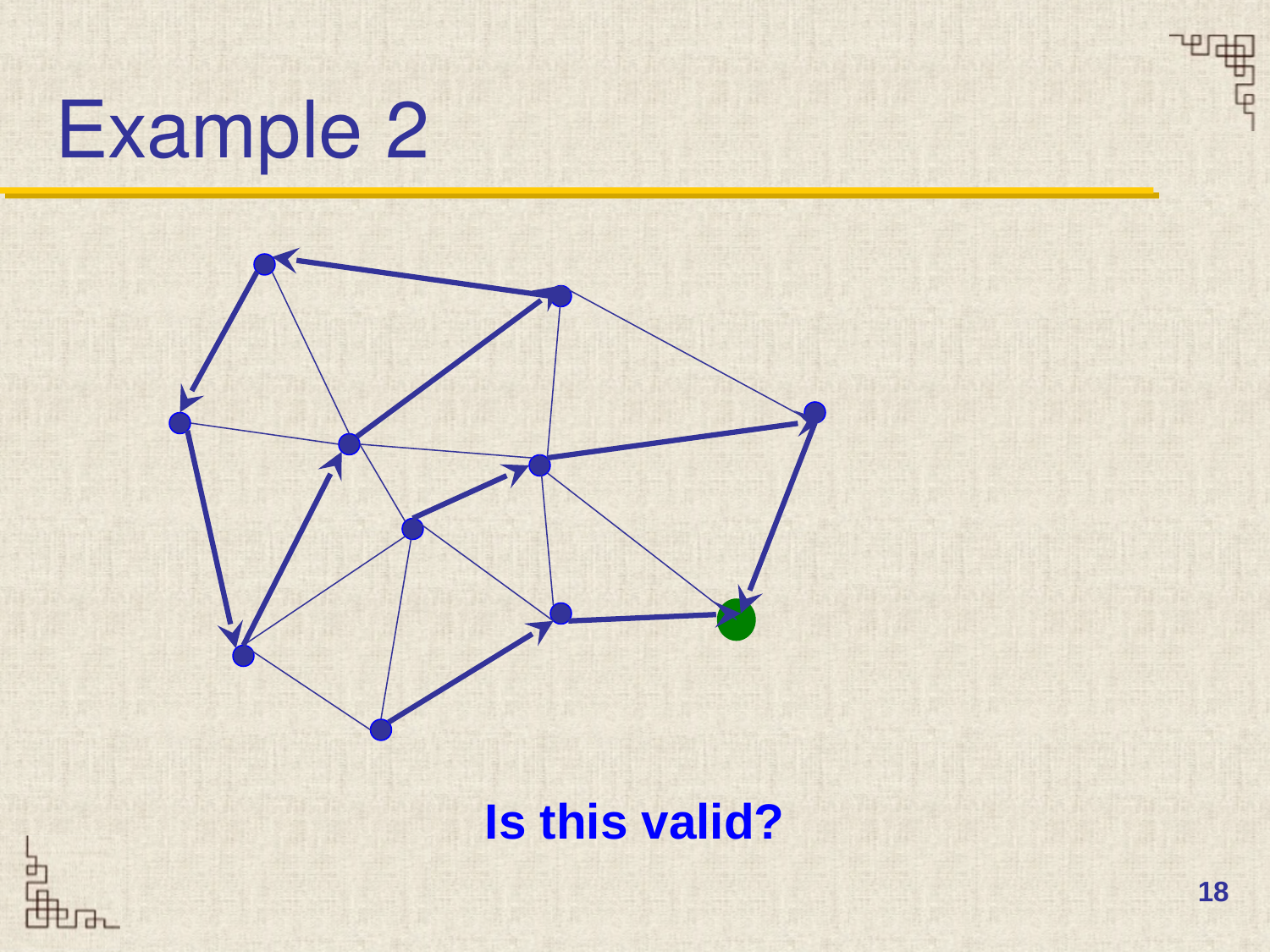

# Example 2

Is this valid?
18